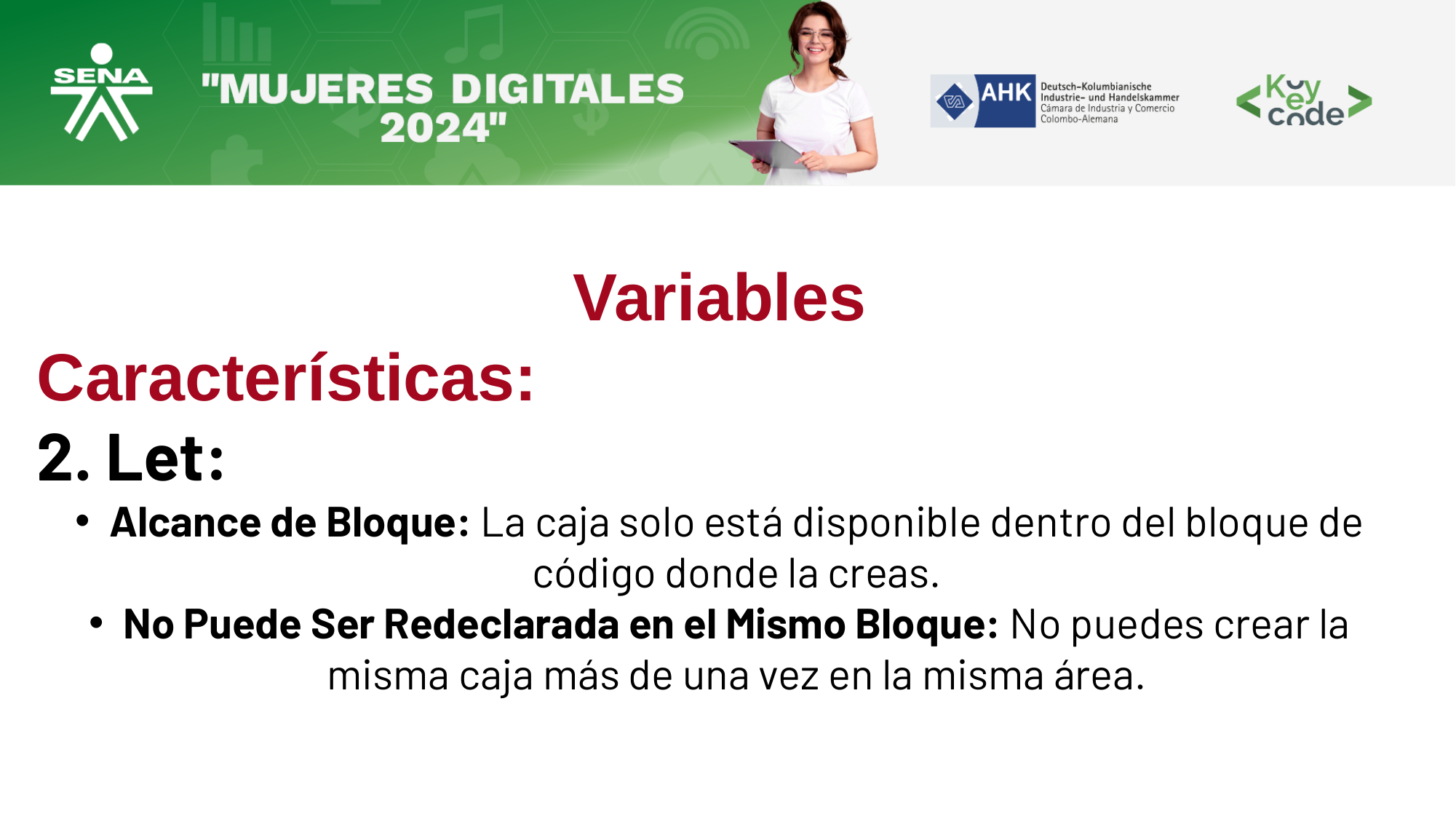

Variables
Características:
2. Let:
Alcance de Bloque: La caja solo está disponible dentro del bloque de código donde la creas.
No Puede Ser Redeclarada en el Mismo Bloque: No puedes crear la misma caja más de una vez en la misma área.